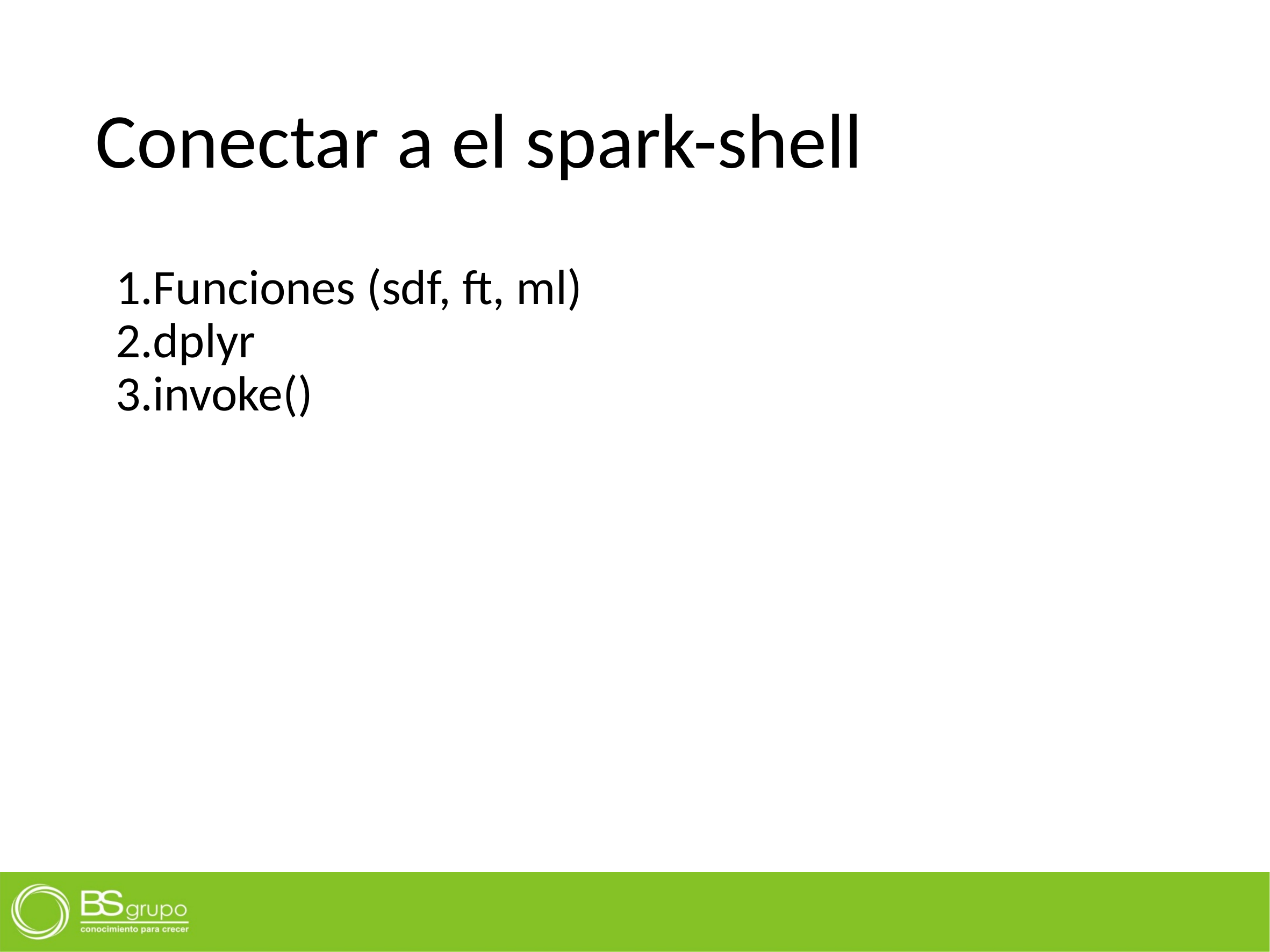

# Conectar a el spark-shell
Funciones (sdf, ft, ml)
dplyr
invoke()